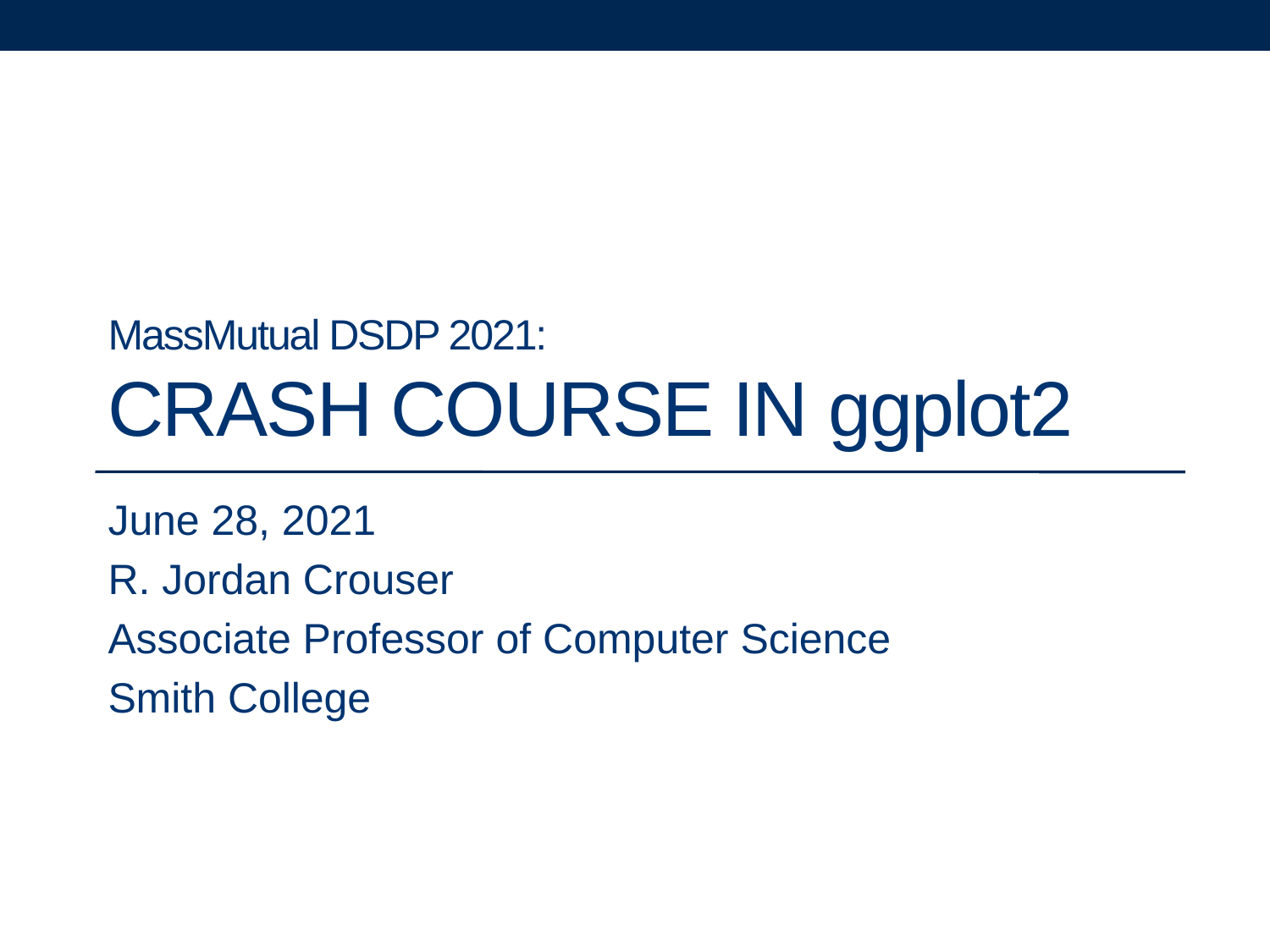

# MassMutual DSDP 2021: Crash Course in ggplot2
June 28, 2021
R. Jordan Crouser
Associate Professor of Computer Science
Smith College